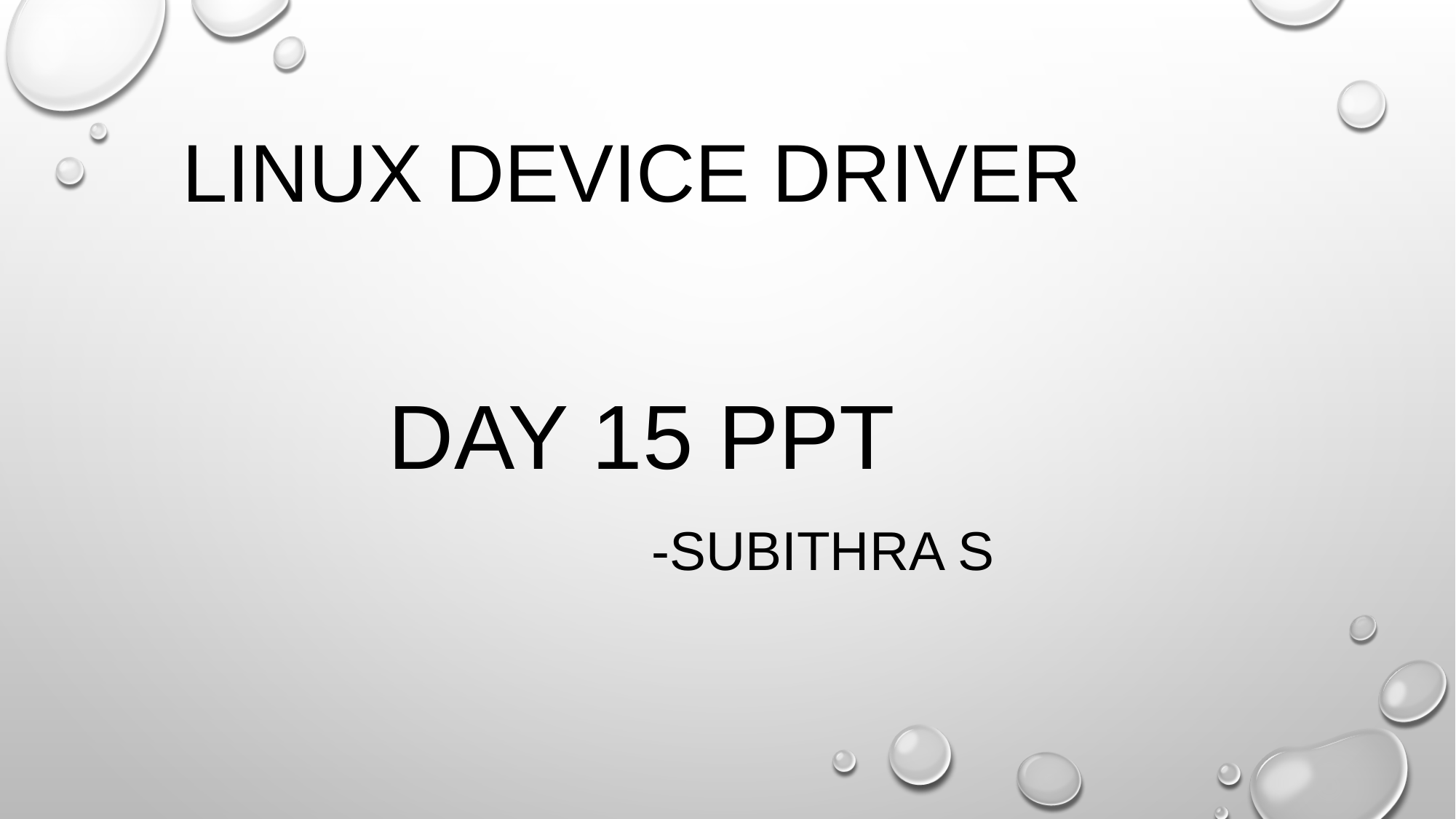

# Linux device driver
Day 15 PPT
                        -SUBITHRA s